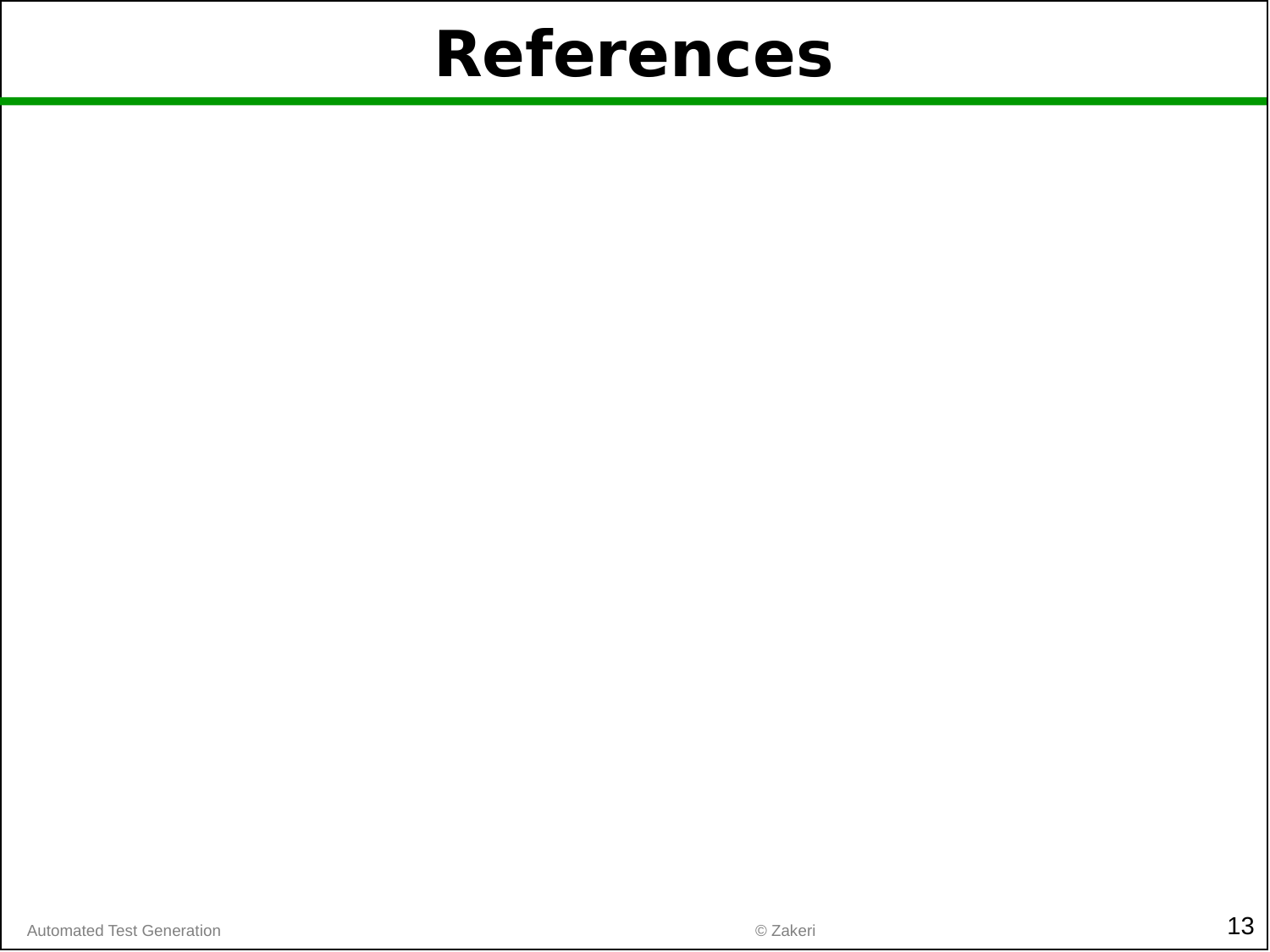

# References

13
© Zakeri
Automated Test Generation